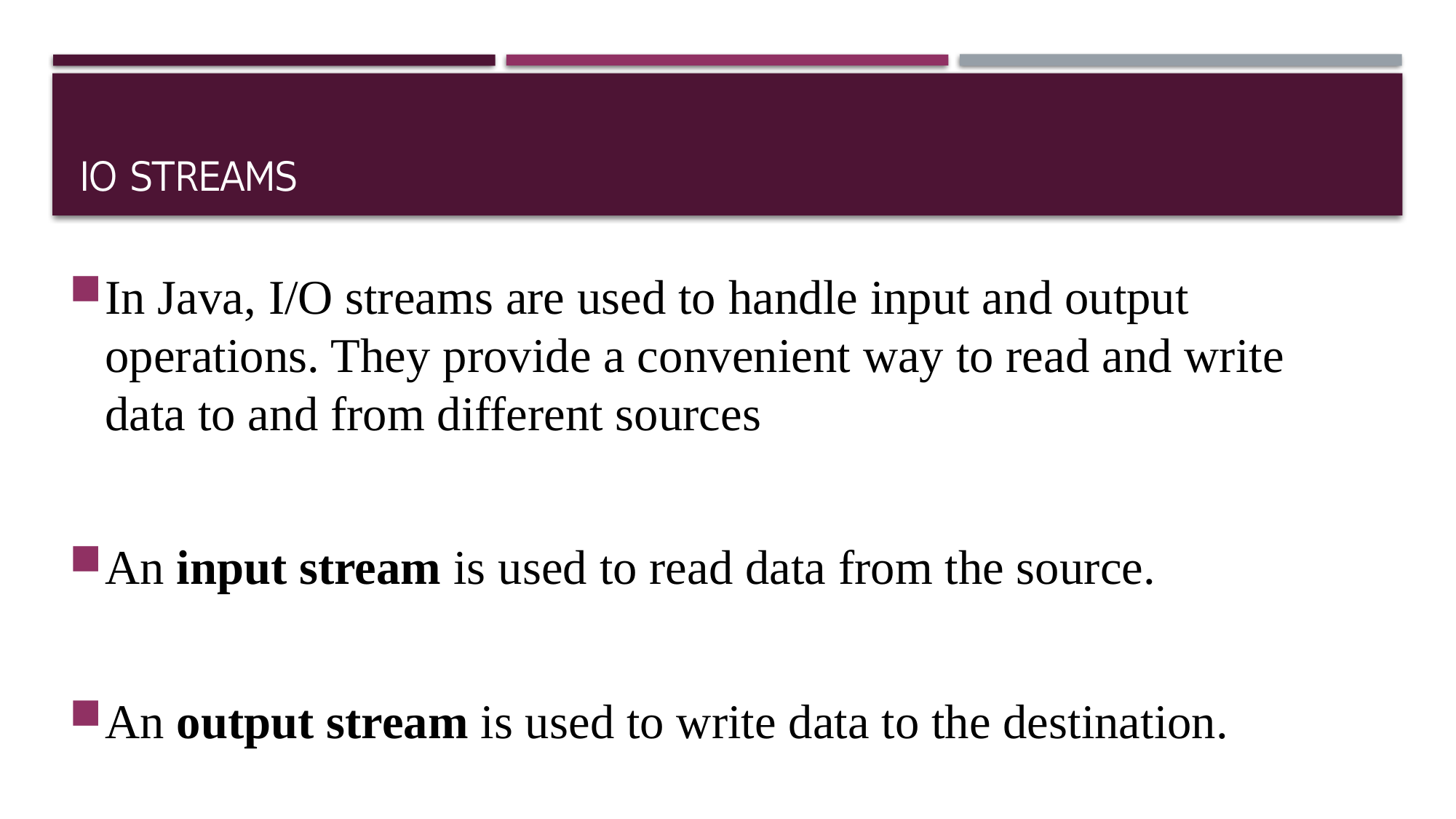

# IO streams
In Java, I/O streams are used to handle input and output operations. They provide a convenient way to read and write data to and from different sources

An input stream is used to read data from the source.

An output stream is used to write data to the destination.